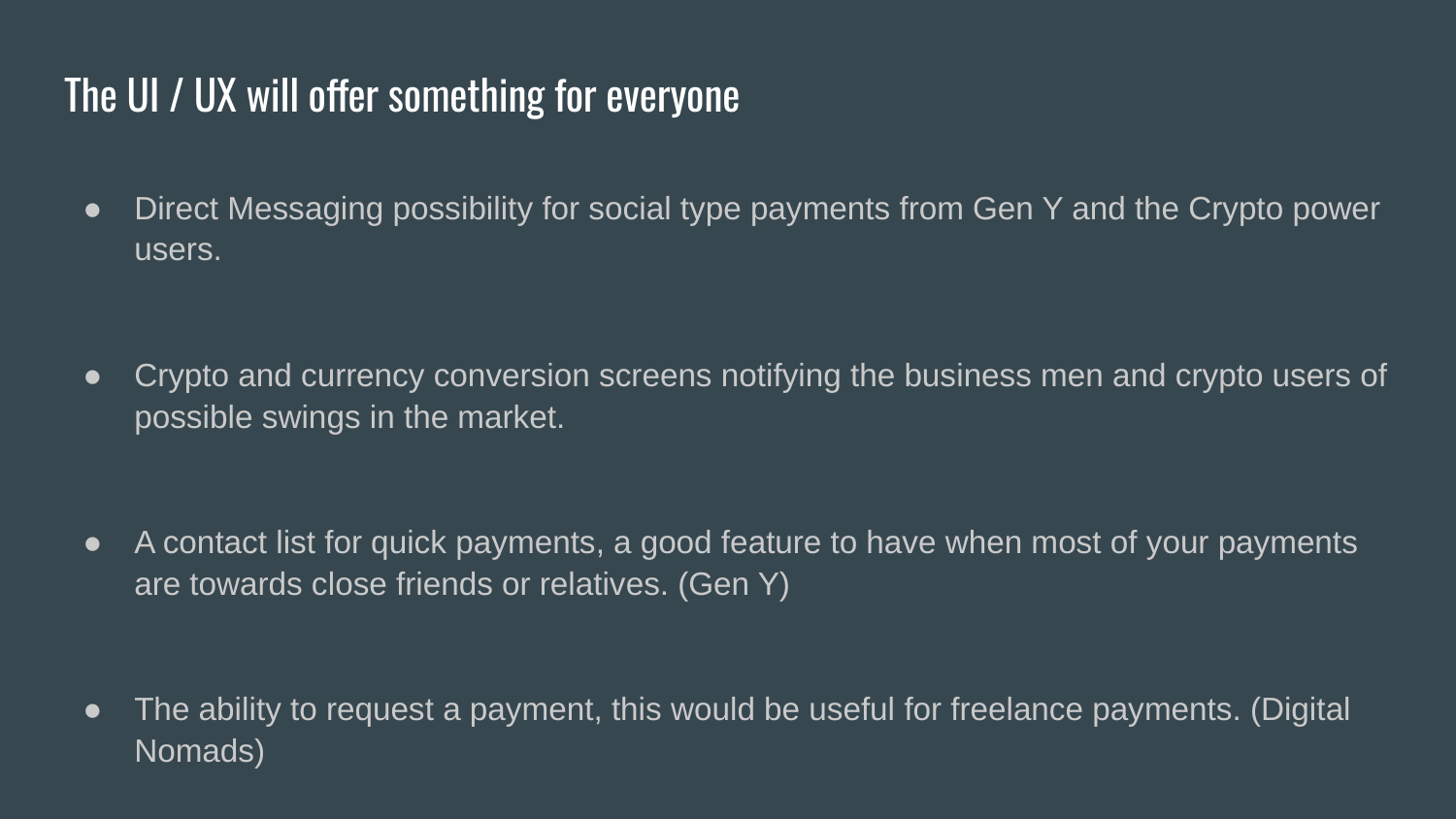

# The UI / UX will offer something for everyone
Direct Messaging possibility for social type payments from Gen Y and the Crypto power users.

Crypto and currency conversion screens notifying the business men and crypto users of possible swings in the market.

A contact list for quick payments, a good feature to have when most of your payments are towards close friends or relatives. (Gen Y)

The ability to request a payment, this would be useful for freelance payments. (Digital Nomads)